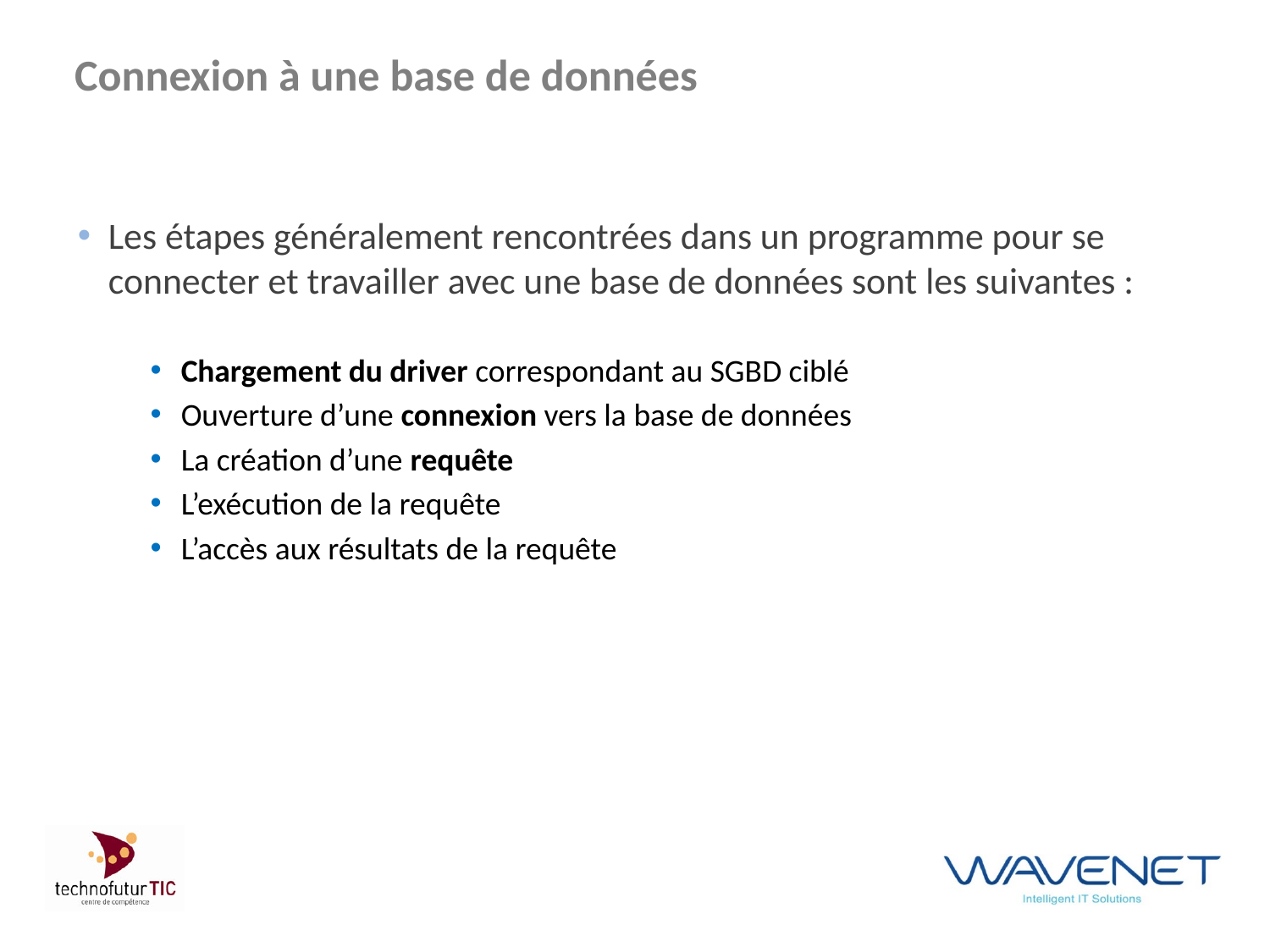

# Connexion à une base de données
Les étapes généralement rencontrées dans un programme pour se connecter et travailler avec une base de données sont les suivantes :

Chargement du driver correspondant au SGBD ciblé
Ouverture d’une connexion vers la base de données
La création d’une requête
L’exécution de la requête
L’accès aux résultats de la requête